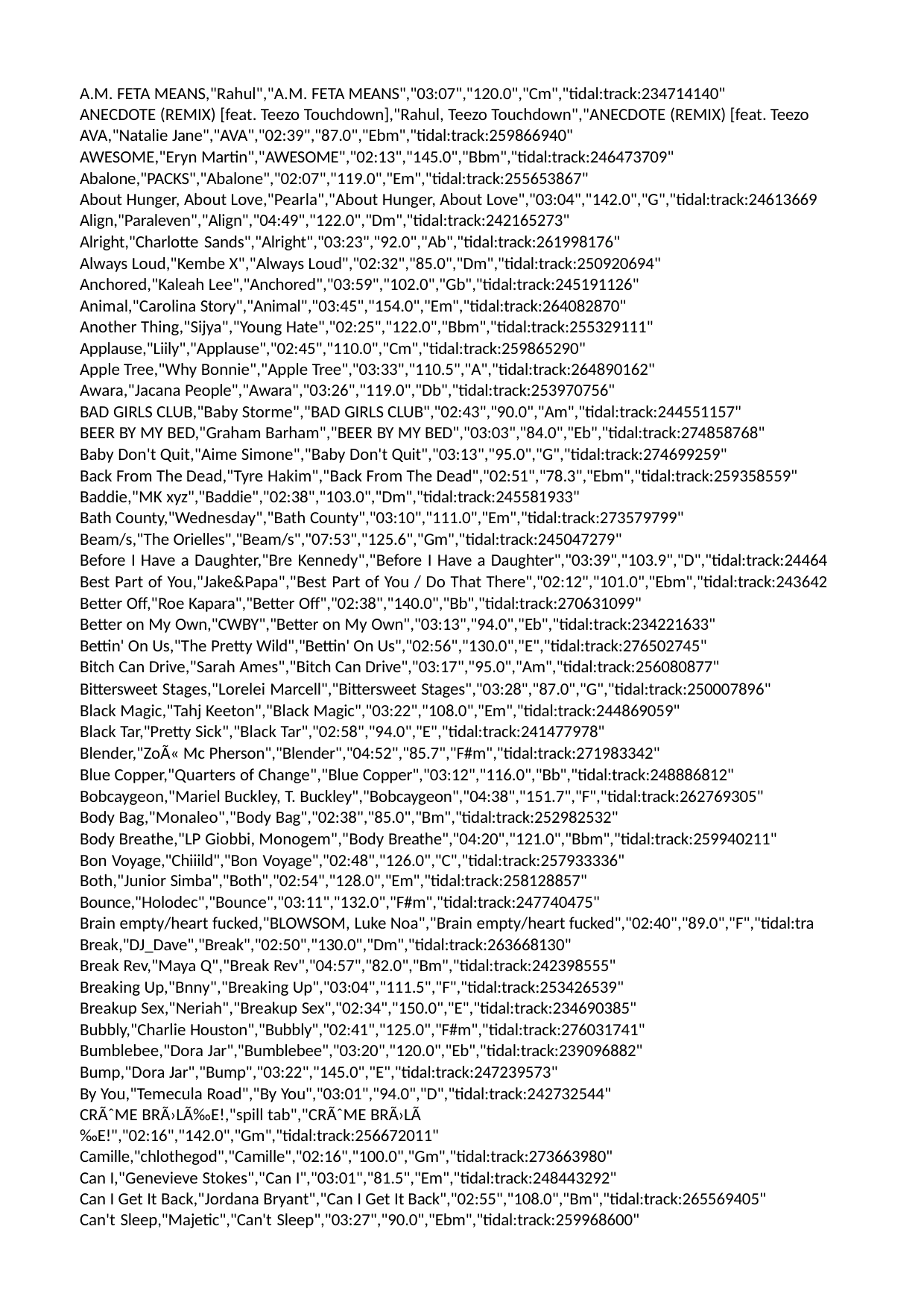

A.M. FETA MEANS,"Rahul","A.M. FETA MEANS","03:07","120.0","Cm","tidal:track:234714140"
ANECDOTE (REMIX) [feat. Teezo Touchdown],"Rahul, Teezo Touchdown","ANECDOTE (REMIX) [feat. Teezo AVA,"Natalie Jane","AVA","02:39","87.0","Ebm","tidal:track:259866940"
AWESOME,"Eryn Martin","AWESOME","02:13","145.0","Bbm","tidal:track:246473709"
Abalone,"PACKS","Abalone","02:07","119.0","Em","tidal:track:255653867"
About Hunger, About Love,"Pearla","About Hunger, About Love","03:04","142.0","G","tidal:track:24613669 Align,"Paraleven","Align","04:49","122.0","Dm","tidal:track:242165273"
Alright,"Charlotte Sands","Alright","03:23","92.0","Ab","tidal:track:261998176" Always Loud,"Kembe X","Always Loud","02:32","85.0","Dm","tidal:track:250920694" Anchored,"Kaleah Lee","Anchored","03:59","102.0","Gb","tidal:track:245191126" Animal,"Carolina Story","Animal","03:45","154.0","Em","tidal:track:264082870" Another Thing,"Sijya","Young Hate","02:25","122.0","Bbm","tidal:track:255329111" Applause,"Liily","Applause","02:45","110.0","Cm","tidal:track:259865290"
Apple Tree,"Why Bonnie","Apple Tree","03:33","110.5","A","tidal:track:264890162" Awara,"Jacana People","Awara","03:26","119.0","Db","tidal:track:253970756"
BAD GIRLS CLUB,"Baby Storme","BAD GIRLS CLUB","02:43","90.0","Am","tidal:track:244551157" BEER BY MY BED,"Graham Barham","BEER BY MY BED","03:03","84.0","Eb","tidal:track:274858768"
Baby Don't Quit,"Aime Simone","Baby Don't Quit","03:13","95.0","G","tidal:track:274699259"
Back From The Dead,"Tyre Hakim","Back From The Dead","02:51","78.3","Ebm","tidal:track:259358559" Baddie,"MK xyz","Baddie","02:38","103.0","Dm","tidal:track:245581933"
Bath County,"Wednesday","Bath County","03:10","111.0","Em","tidal:track:273579799" Beam/s,"The Orielles","Beam/s","07:53","125.6","Gm","tidal:track:245047279"
Before I Have a Daughter,"Bre Kennedy","Before I Have a Daughter","03:39","103.9","D","tidal:track:24464 Best Part of You,"Jake&Papa","Best Part of You / Do That There","02:12","101.0","Ebm","tidal:track:243642 Better Off,"Roe Kapara","Better Off","02:38","140.0","Bb","tidal:track:270631099"
Better on My Own,"CWBY","Better on My Own","03:13","94.0","Eb","tidal:track:234221633" Bettin' On Us,"The Pretty Wild","Bettin' On Us","02:56","130.0","E","tidal:track:276502745" Bitch Can Drive,"Sarah Ames","Bitch Can Drive","03:17","95.0","Am","tidal:track:256080877"
Bittersweet Stages,"Lorelei Marcell","Bittersweet Stages","03:28","87.0","G","tidal:track:250007896" Black Magic,"Tahj Keeton","Black Magic","03:22","108.0","Em","tidal:track:244869059"
Black Tar,"Pretty Sick","Black Tar","02:58","94.0","E","tidal:track:241477978" Blender,"ZoÃ« Mc Pherson","Blender","04:52","85.7","F#m","tidal:track:271983342"
Blue Copper,"Quarters of Change","Blue Copper","03:12","116.0","Bb","tidal:track:248886812" Bobcaygeon,"Mariel Buckley, T. Buckley","Bobcaygeon","04:38","151.7","F","tidal:track:262769305" Body Bag,"Monaleo","Body Bag","02:38","85.0","Bm","tidal:track:252982532"
Body Breathe,"LP Giobbi, Monogem","Body Breathe","04:20","121.0","Bbm","tidal:track:259940211" Bon Voyage,"Chiiild","Bon Voyage","02:48","126.0","C","tidal:track:257933336"
Both,"Junior Simba","Both","02:54","128.0","Em","tidal:track:258128857"
Bounce,"Holodec","Bounce","03:11","132.0","F#m","tidal:track:247740475"
Brain empty/heart fucked,"BLOWSOM, Luke Noa","Brain empty/heart fucked","02:40","89.0","F","tidal:tra Break,"DJ_Dave","Break","02:50","130.0","Dm","tidal:track:263668130"
Break Rev,"Maya Q","Break Rev","04:57","82.0","Bm","tidal:track:242398555" Breaking Up,"Bnny","Breaking Up","03:04","111.5","F","tidal:track:253426539" Breakup Sex,"Neriah","Breakup Sex","02:34","150.0","E","tidal:track:234690385" Bubbly,"Charlie Houston","Bubbly","02:41","125.0","F#m","tidal:track:276031741" Bumblebee,"Dora Jar","Bumblebee","03:20","120.0","Eb","tidal:track:239096882" Bump,"Dora Jar","Bump","03:22","145.0","E","tidal:track:247239573"
By You,"Temecula Road","By You","03:01","94.0","D","tidal:track:242732544"
CRÃˆME BRÃ›LÃ‰E!,"spill tab","CRÃˆME BRÃ›LÃ‰E!","02:16","142.0","Gm","tidal:track:256672011"
Camille,"chlothegod","Camille","02:16","100.0","Gm","tidal:track:273663980" Can I,"Genevieve Stokes","Can I","03:01","81.5","Em","tidal:track:248443292"
Can I Get It Back,"Jordana Bryant","Can I Get It Back","02:55","108.0","Bm","tidal:track:265569405" Can't Sleep,"Majetic","Can't Sleep","03:27","90.0","Ebm","tidal:track:259968600"